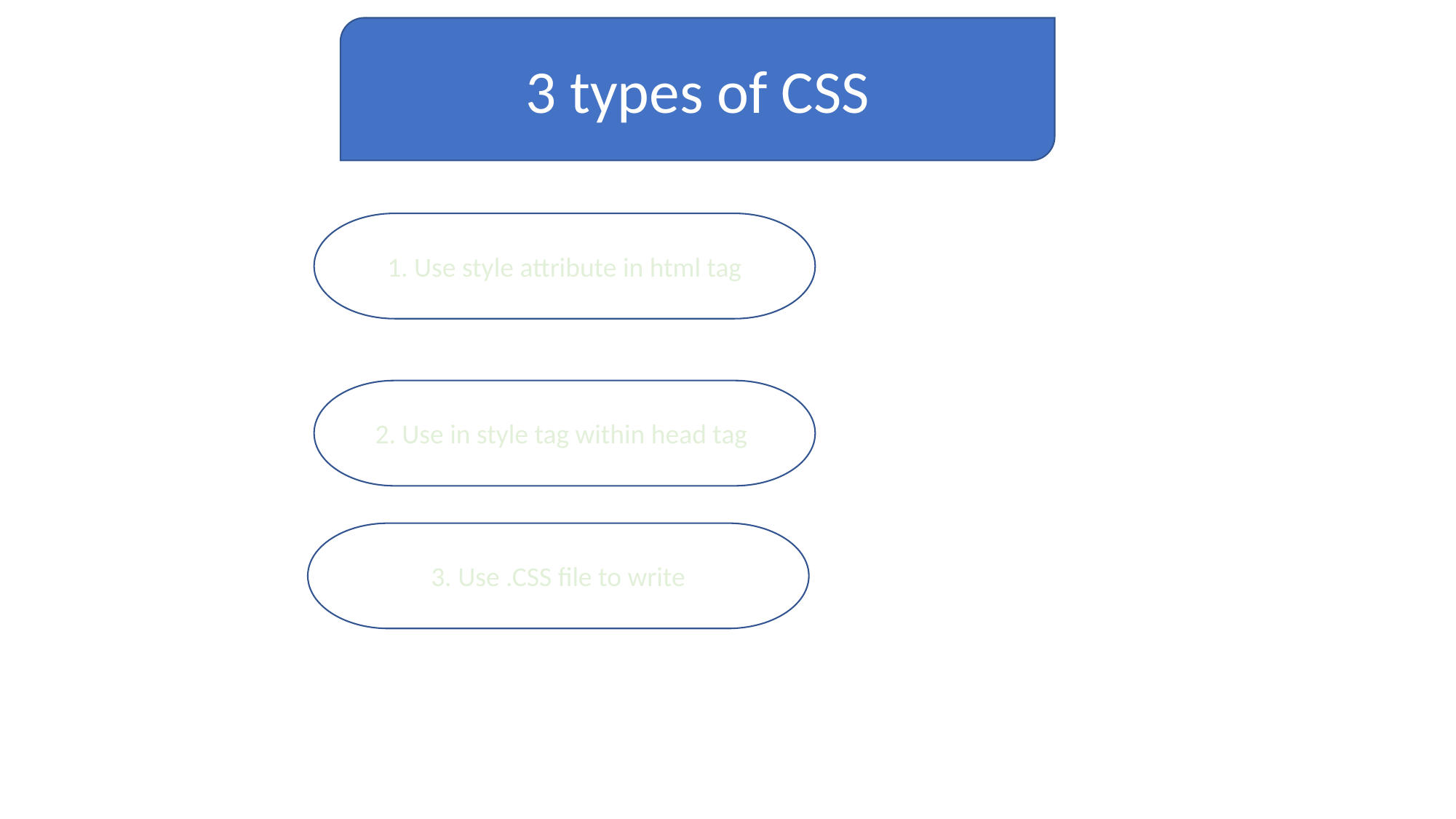

3 types of CSS
1. Use style attribute in html tag
2. Use in style tag within head tag
3. Use .CSS file to write